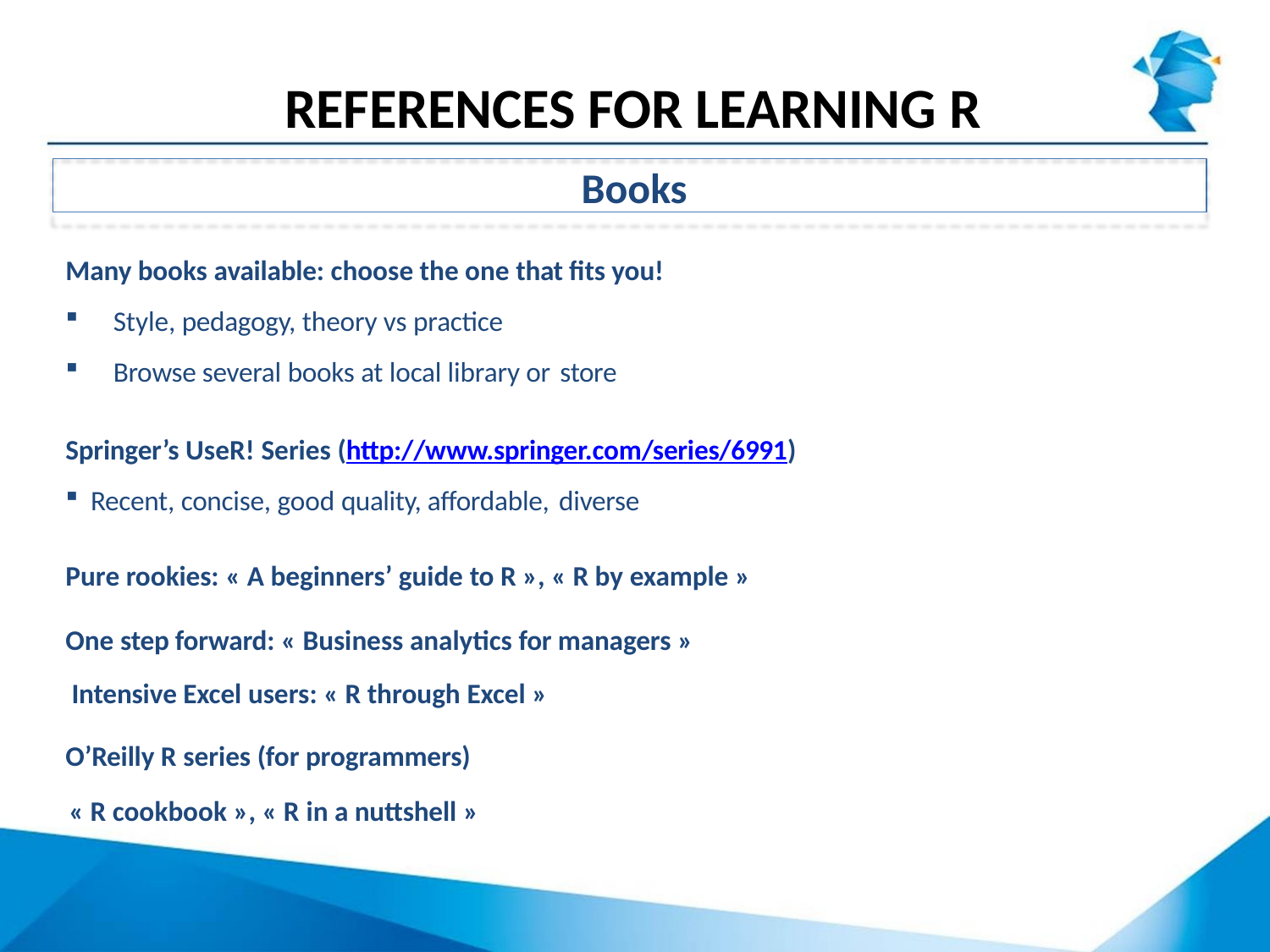

# REFERENCES FOR LEARNING R

Books
Many books available: choose the one that fits you!
Style, pedagogy, theory vs practice
Browse several books at local library or store

Springer’s UseR! Series (http://www.springer.com/series/6991)
Recent, concise, good quality, affordable, diverse

Pure rookies: « A beginners’ guide to R », « R by example »

One step forward: « Business analytics for managers »
Intensive Excel users: « R through Excel »

O’Reilly R series (for programmers)
« R cookbook », « R in a nuttshell »